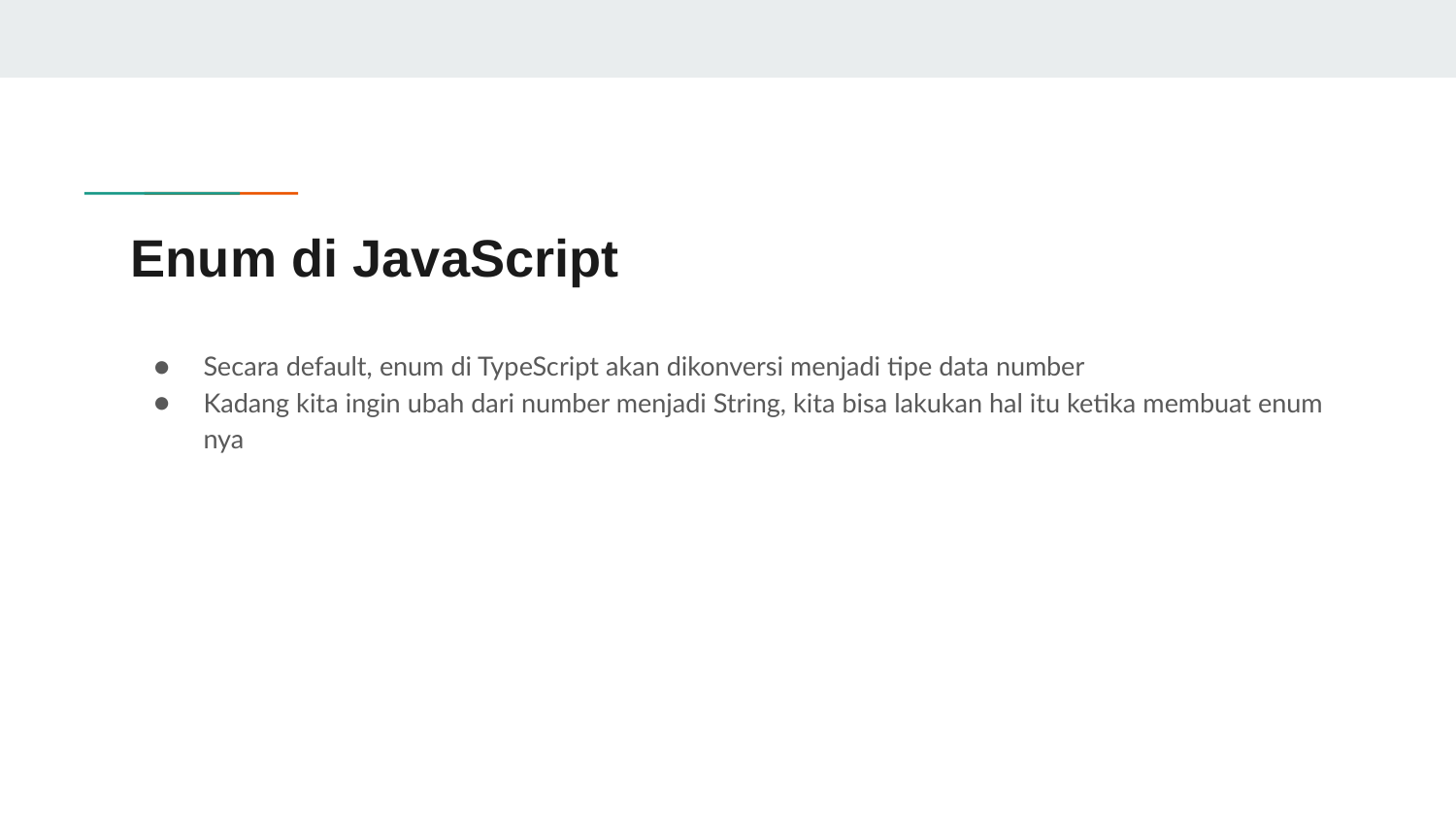

# Enum di JavaScript
Secara default, enum di TypeScript akan dikonversi menjadi tipe data number
Kadang kita ingin ubah dari number menjadi String, kita bisa lakukan hal itu ketika membuat enum nya